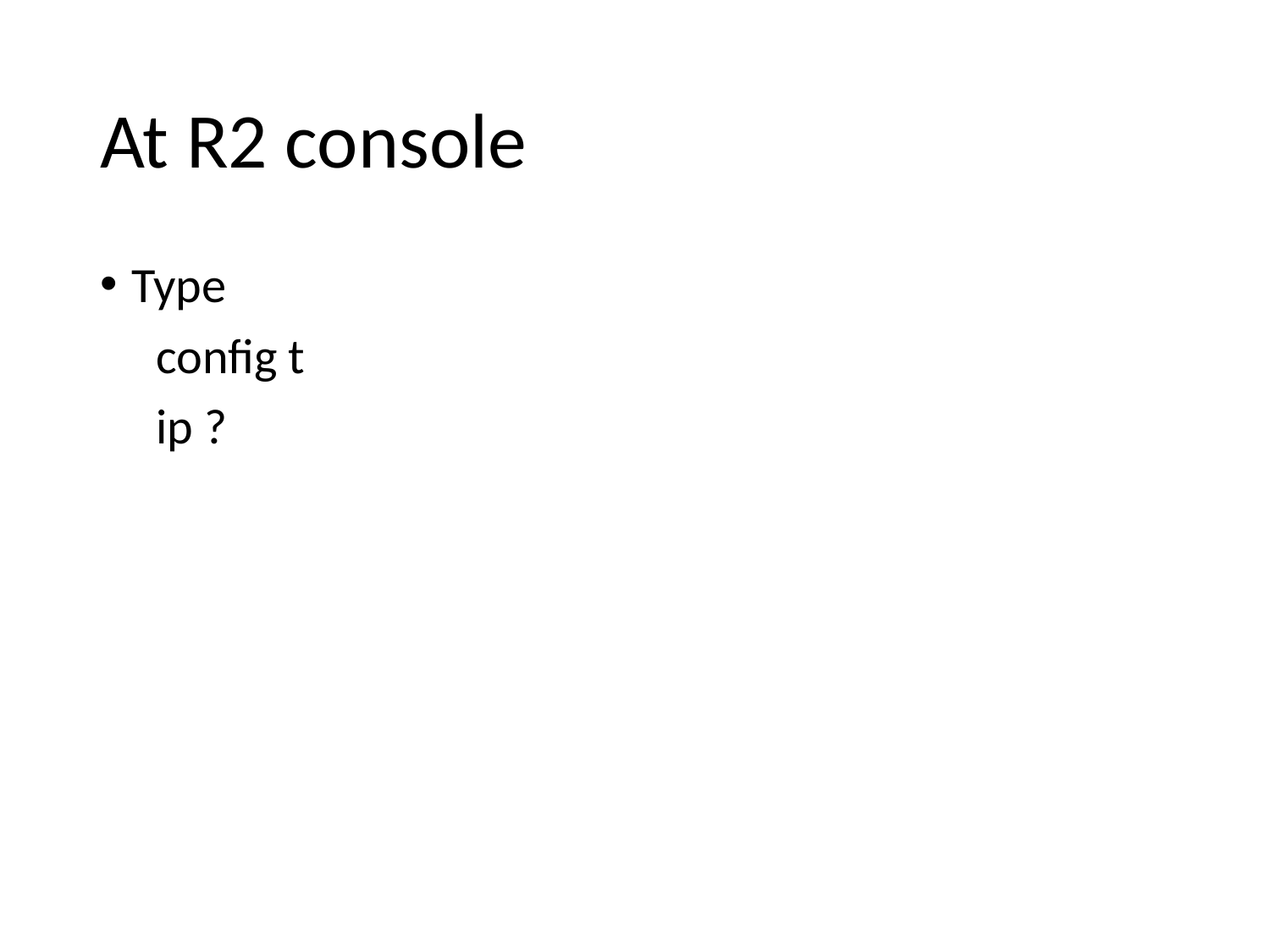

# At R2 console
Type
     config t
     ip ?